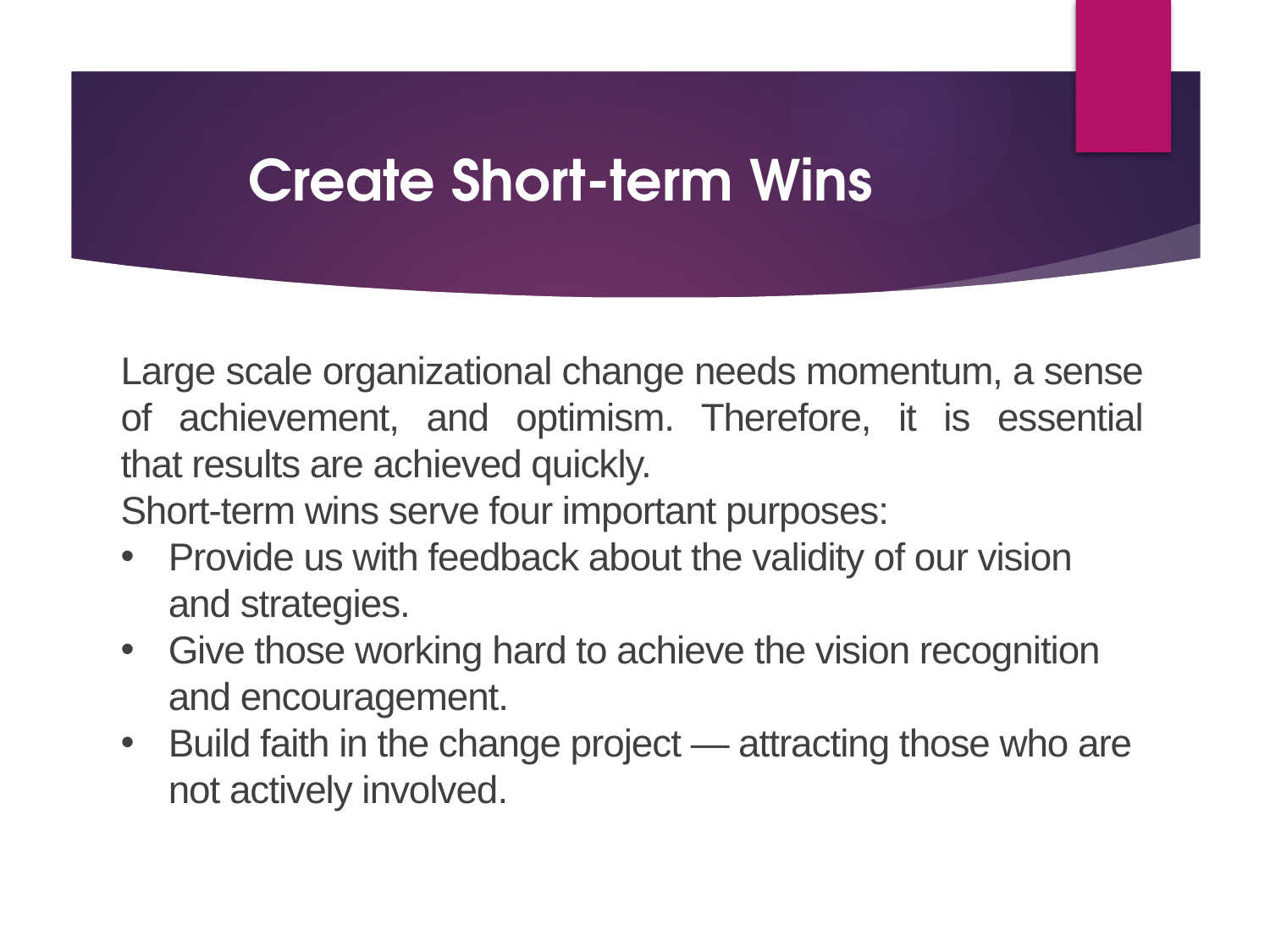

# Create Short-term Wins
Large scale organizational change needs momentum, a sense of achievement, and optimism. Therefore, it is essential that results are achieved quickly.
Short-term wins serve four important purposes:
Provide us with feedback about the validity of our vision and strategies.
Give those working hard to achieve the vision recognition and encouragement.
Build faith in the change project — attracting those who are not actively involved.